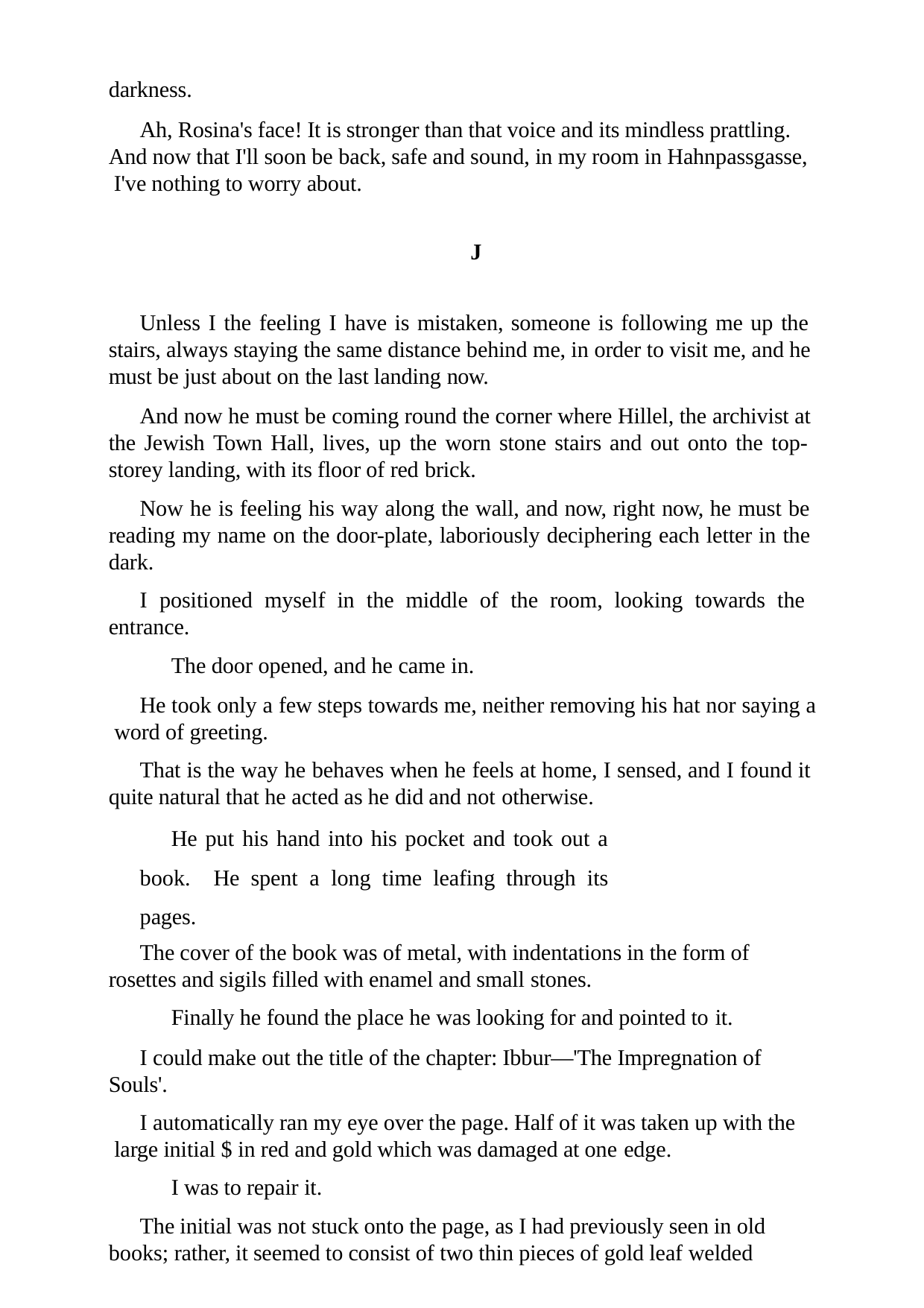

darkness.
Ah, Rosina's face! It is stronger than that voice and its mindless prattling.  And now that I'll soon be back, safe and sound, in my room in Hahnpassgasse,  I've nothing to worry about.

J

Unless I the feeling I have is mistaken, someone is following me up the  stairs, always staying the same distance behind me, in order to visit me, and he  must be just about on the last landing now.
And now he must be coming round the corner where Hillel, the archivist at  the Jewish Town Hall, lives, up the worn stone stairs and out onto the top-  storey landing, with its floor of red brick.
Now he is feeling his way along the wall, and now, right now, he must be  reading my name on the door-plate, laboriously deciphering each letter in the  dark.
I positioned myself in the middle of the room, looking towards the  entrance.
The door opened, and he came in.
He took only a few steps towards me, neither removing his hat nor saying a  word of greeting.
That is the way he behaves when he feels at home, I sensed, and I found it  quite natural that he acted as he did and not otherwise.
He put his hand into his pocket and took out a book.  He spent a long time leafing through its pages.
The cover of the book was of metal, with indentations in the form of  rosettes and sigils filled with enamel and small stones.
Finally he found the place he was looking for and pointed to it.
I could make out the title of the chapter: Ibbur—'The Impregnation of  Souls'.
I automatically ran my eye over the page. Half of it was taken up with the  large initial $ in red and gold which was damaged at one edge.
I was to repair it.
The initial was not stuck onto the page, as I had previously seen in old  books; rather, it seemed to consist of two thin pieces of gold leaf welded